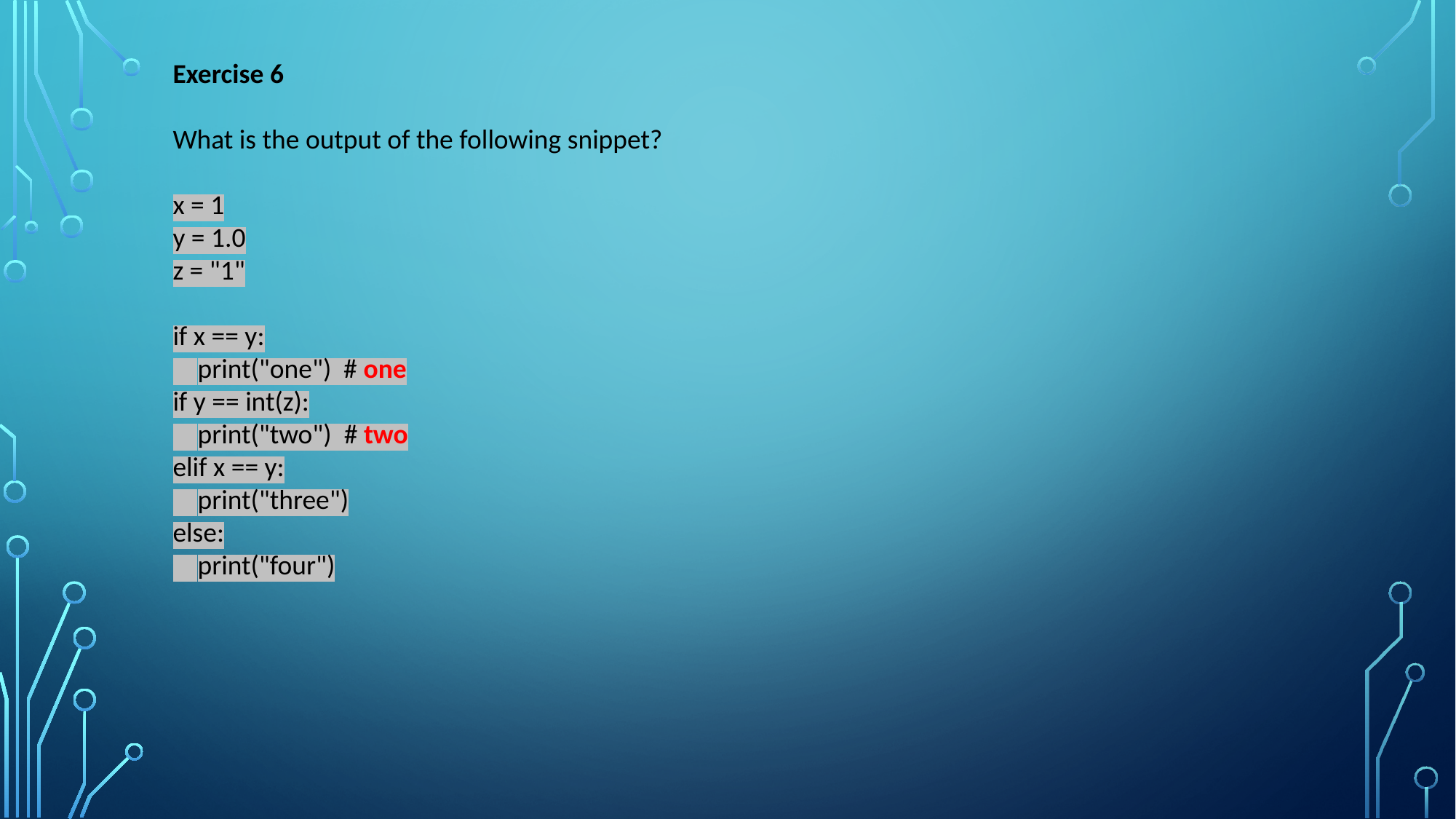

Exercise 6

What is the output of the following snippet?

x = 1
y = 1.0
z = "1"

if x == y:
    print("one")  # one
if y == int(z):
    print("two")  # two
elif x == y:
    print("three")
else:
    print("four")